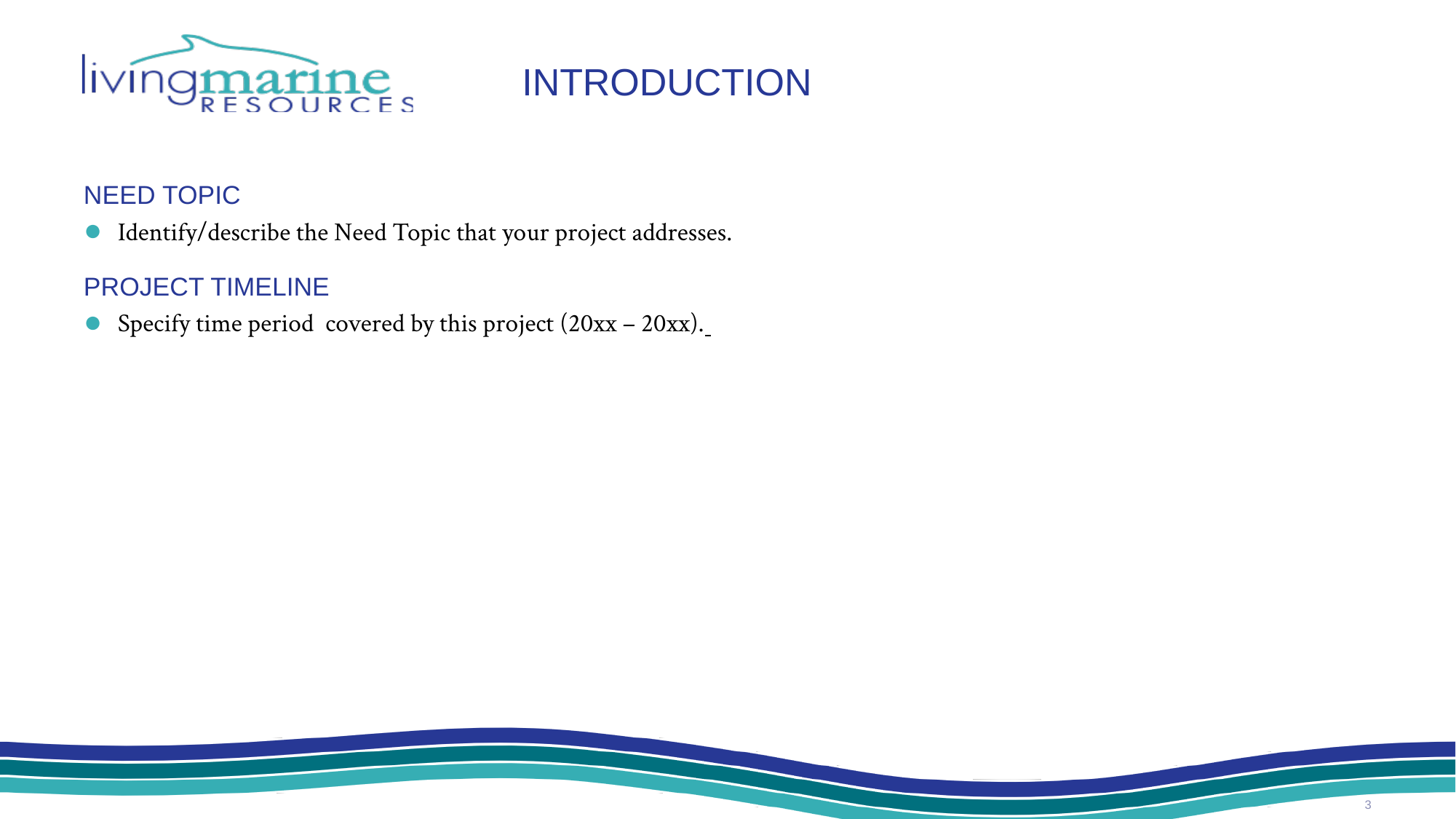

# Introduction
NEED TOPIC
Identify/describe the Need Topic that your project addresses.
Project Timeline
Specify time period  covered by this project (20xx – 20xx).

3